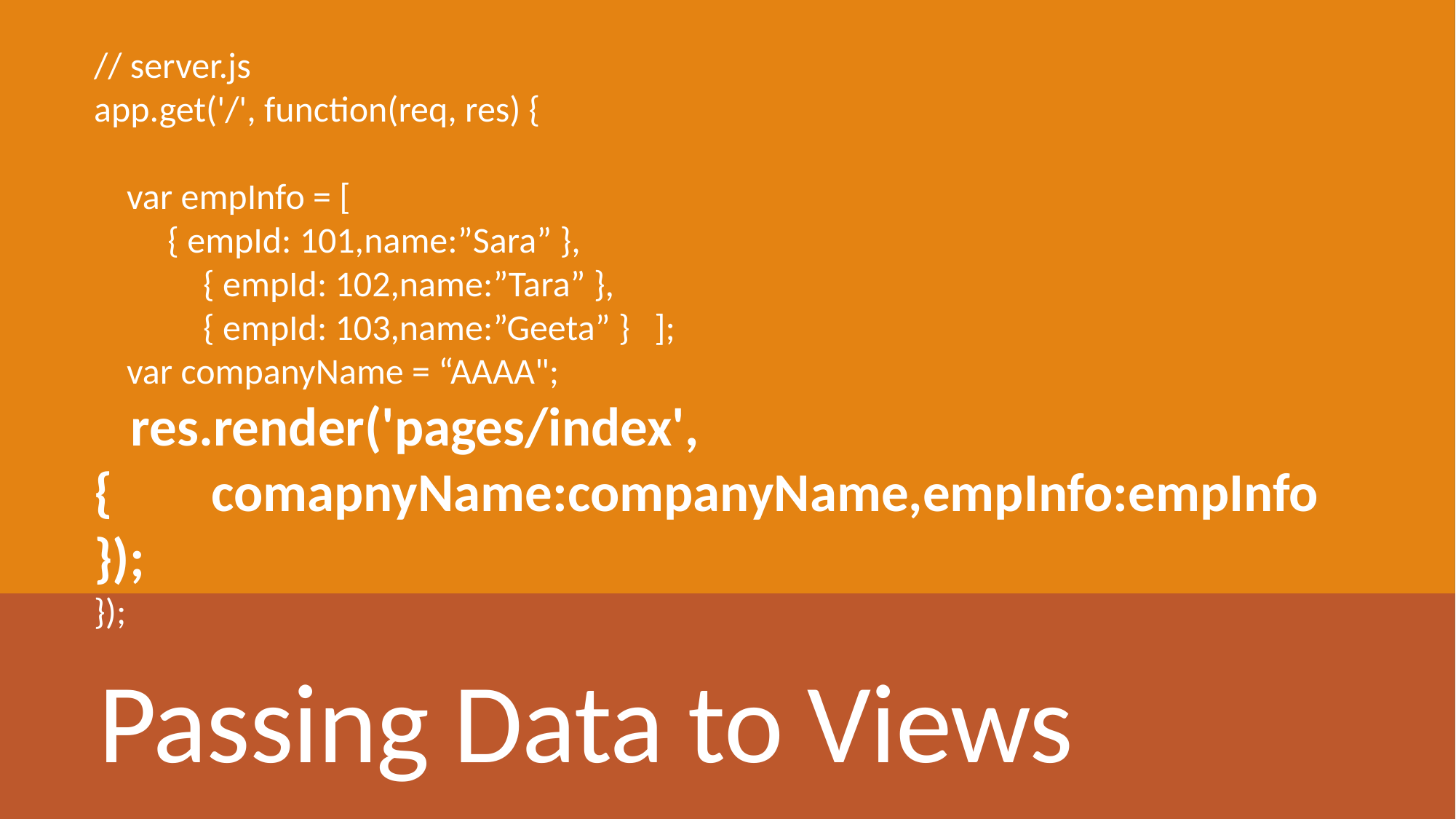

// server.js
app.get('/', function(req, res) {

    var empInfo = [
         { empId: 101,name:”Sara” },
	{ empId: 102,name:”Tara” },
	{ empId: 103,name:”Geeta” }   ];
    var companyName = “AAAA";
    res.render('pages/index', {        comapnyName:companyName,empInfo:empInfo   });
});

Passing Data to Views